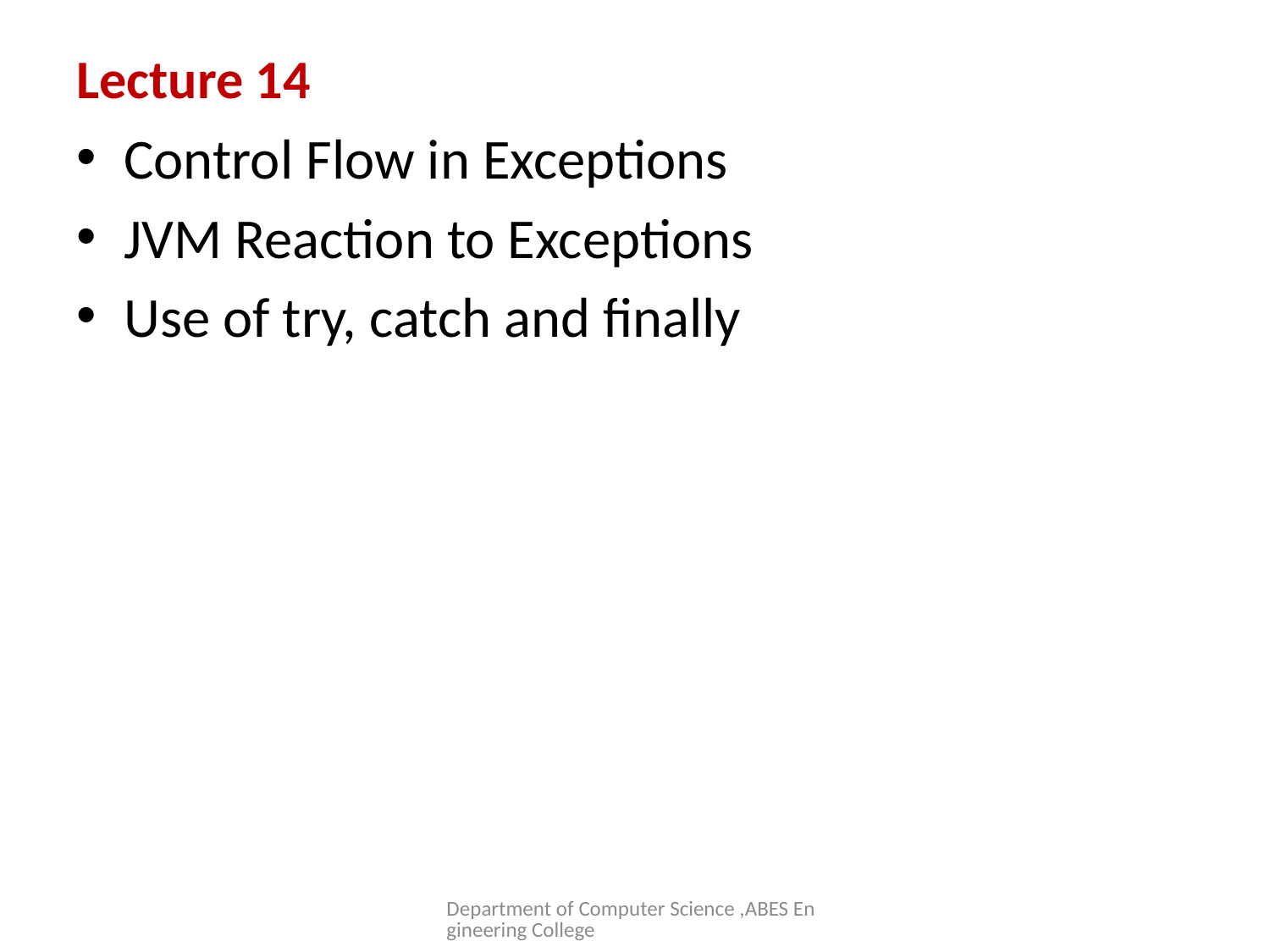

# Lecture 14
Control Flow in Exceptions
JVM Reaction to Exceptions
Use of try, catch and finally
Department of Computer Science ,ABES Engineering College